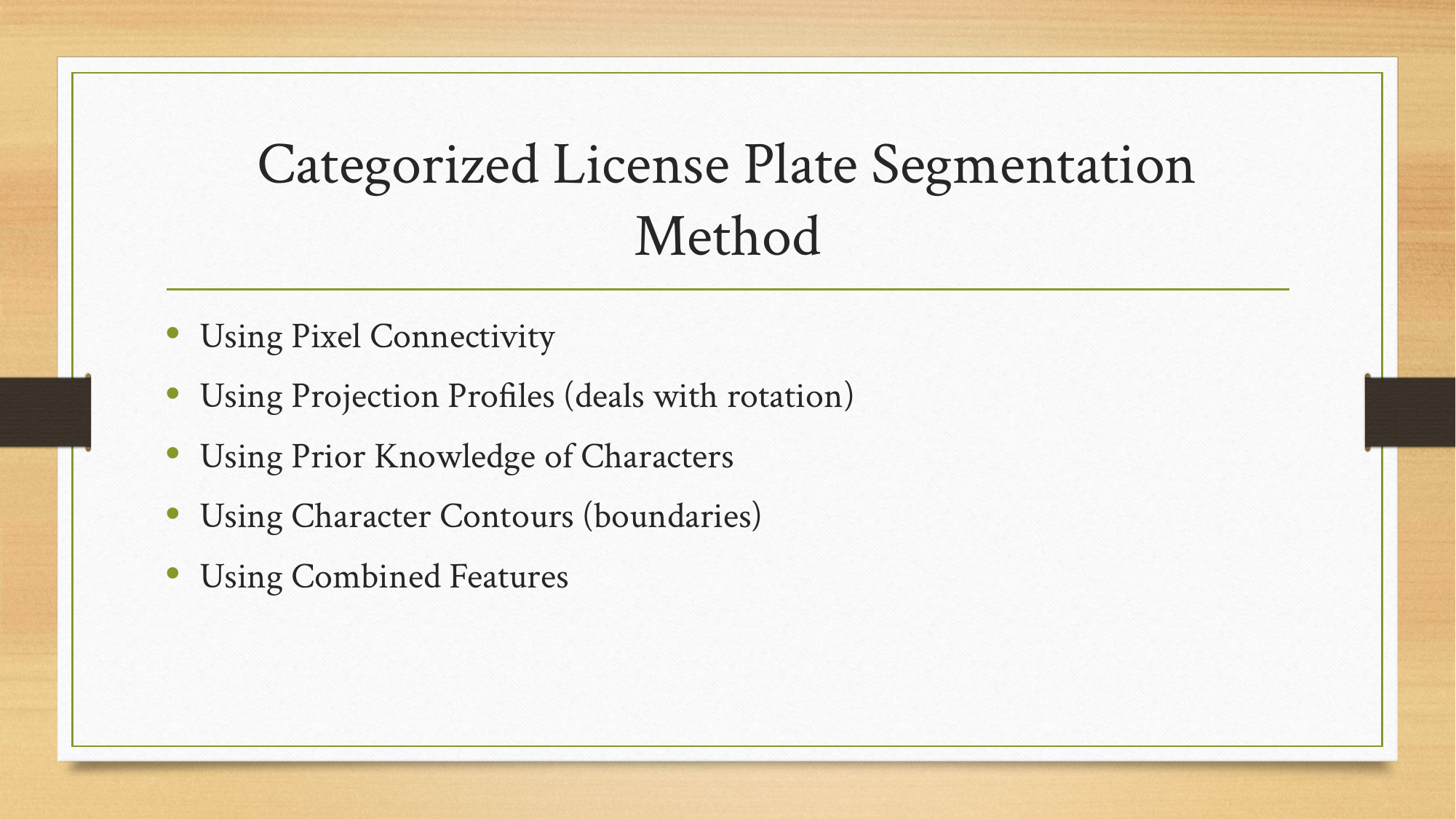

# Categorized License Plate Segmentation Method
Using Pixel Connectivity
Using Projection Profiles (deals with rotation)
Using Prior Knowledge of Characters
Using Character Contours (boundaries)
Using Combined Features